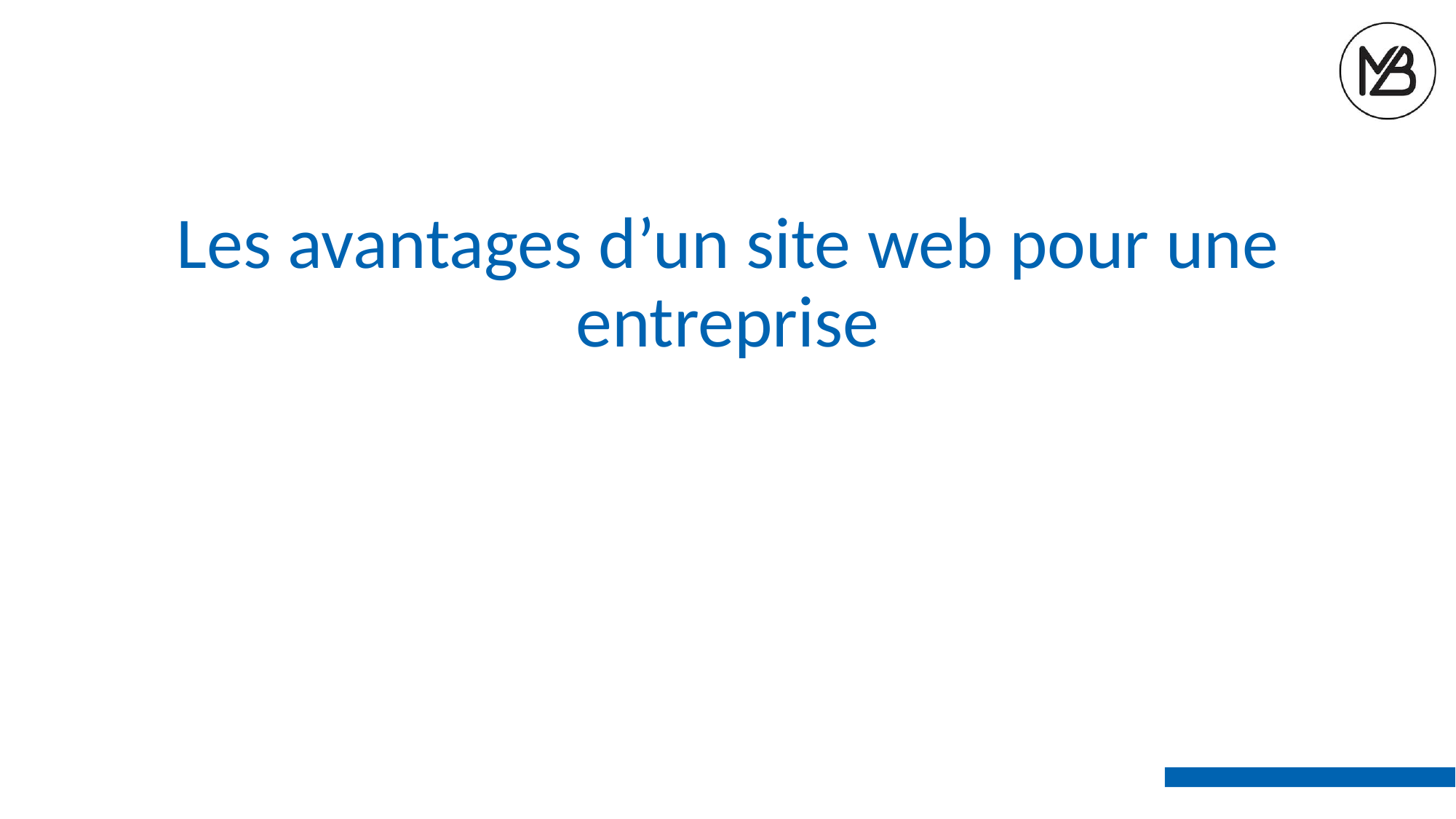

# Les avantages d’un site web pour une entreprise